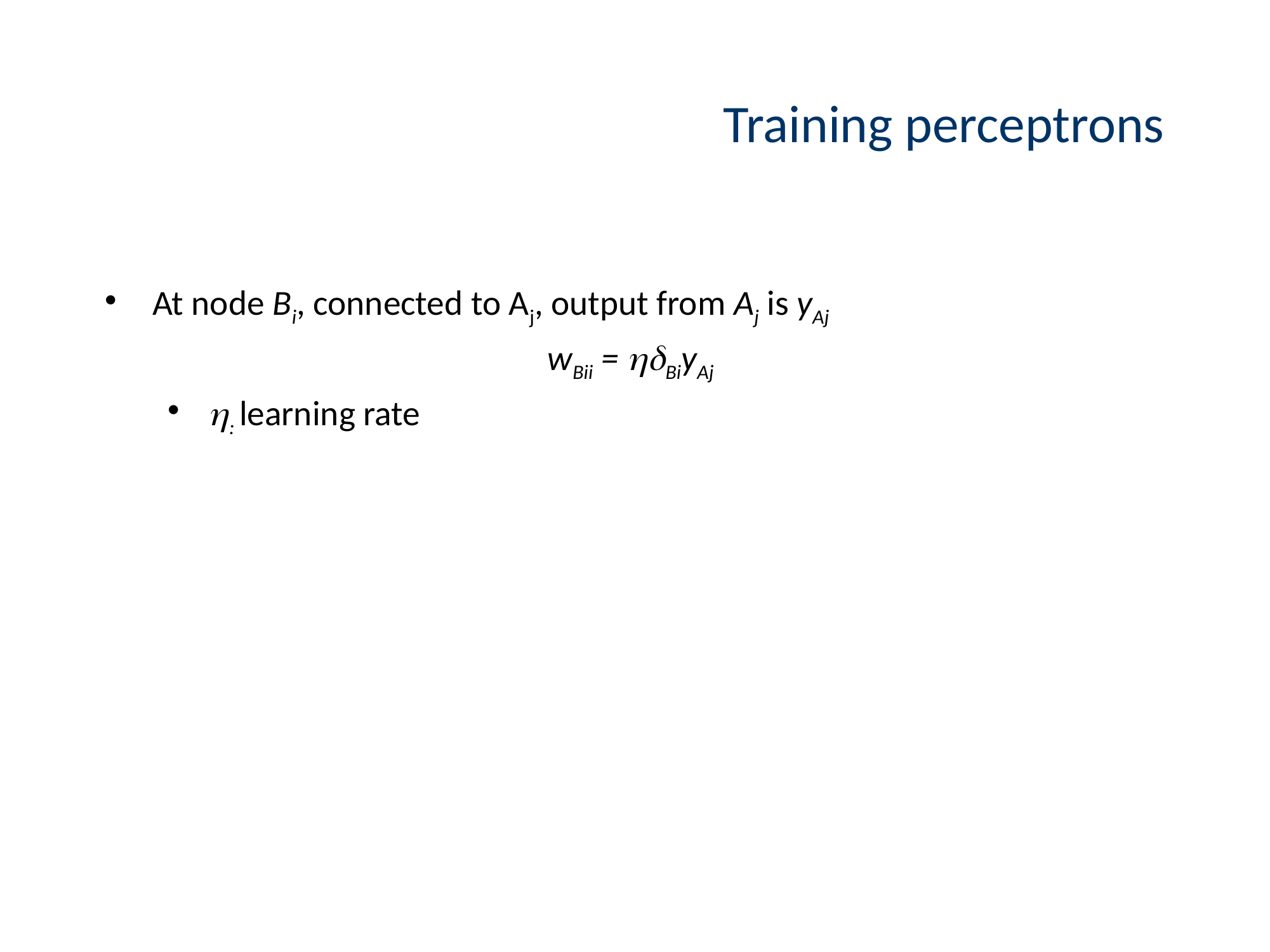

# Training perceptrons
At node Bi, connected to Aj, output from Aj is yAj
wBii = ηδBiyAj
η: learning rate